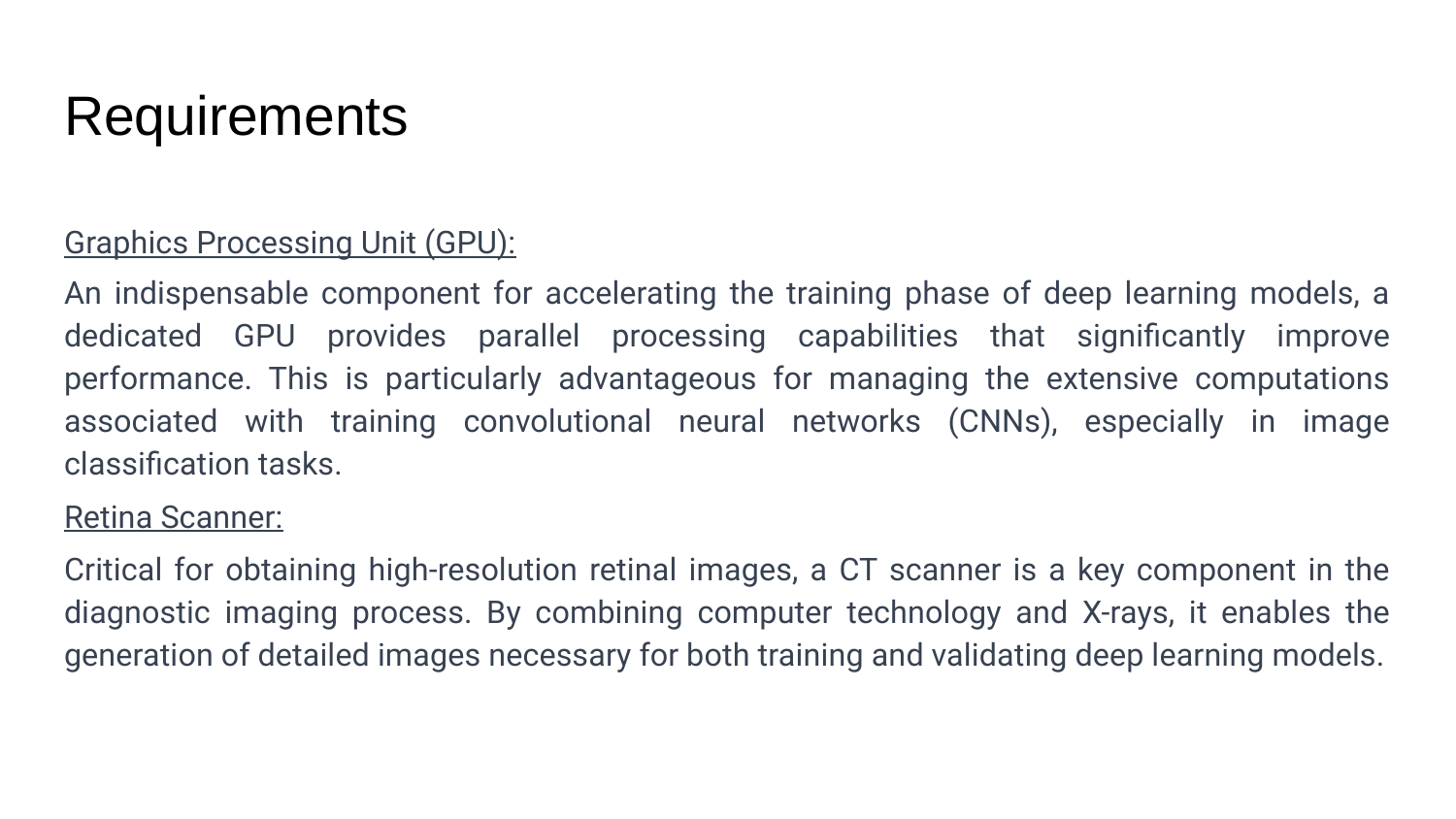

# Requirements

Graphics Processing Unit (GPU):
An indispensable component for accelerating the training phase of deep learning models, a dedicated GPU provides parallel processing capabilities that significantly improve performance. This is particularly advantageous for managing the extensive computations associated with training convolutional neural networks (CNNs), especially in image classification tasks.
Retina Scanner:
Critical for obtaining high-resolution retinal images, a CT scanner is a key component in the diagnostic imaging process. By combining computer technology and X-rays, it enables the generation of detailed images necessary for both training and validating deep learning models.